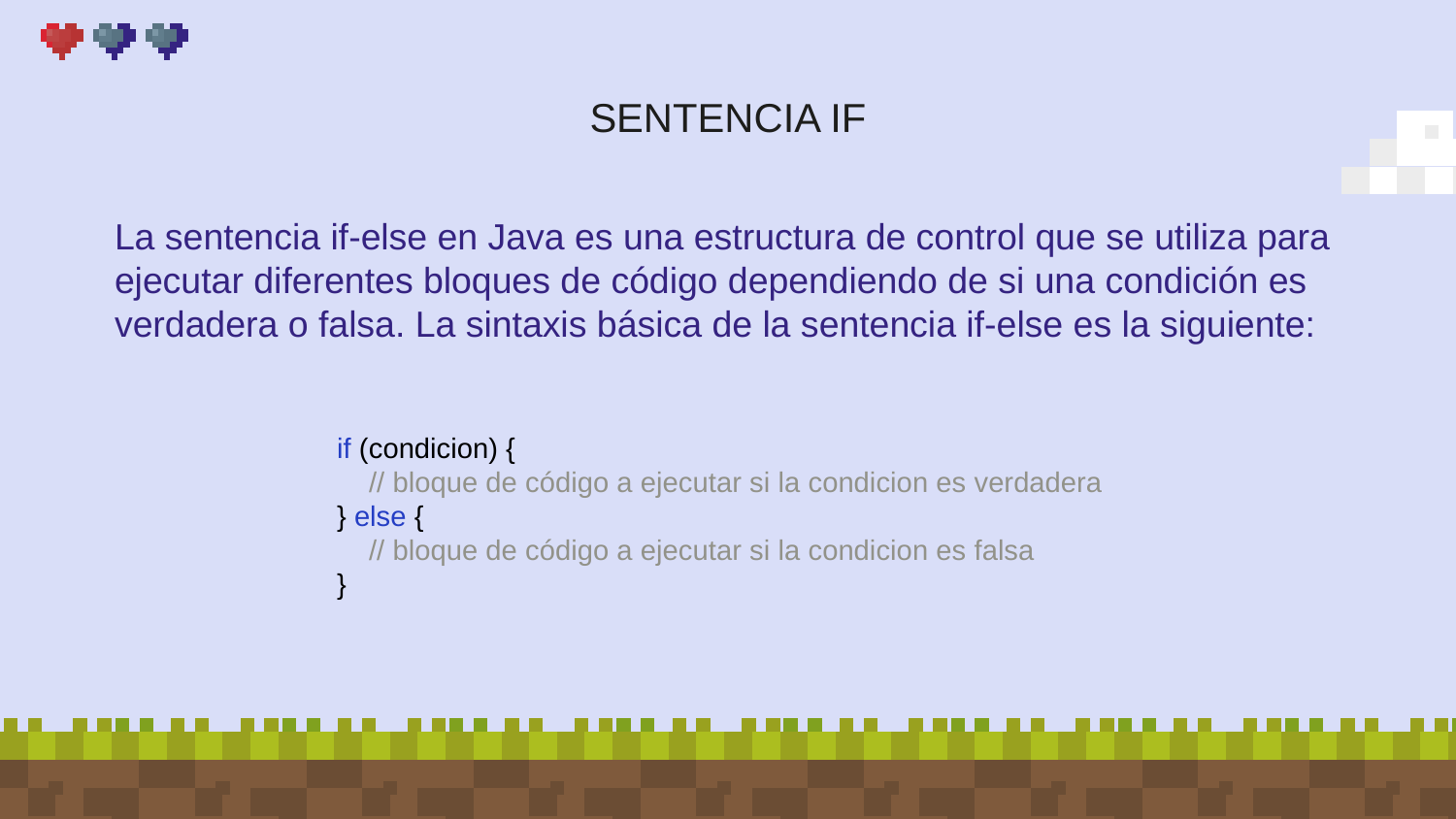

# SENTENCIA IF
La sentencia if-else en Java es una estructura de control que se utiliza para ejecutar diferentes bloques de código dependiendo de si una condición es verdadera o falsa. La sintaxis básica de la sentencia if-else es la siguiente:

if (condicion) {
    // bloque de código a ejecutar si la condicion es verdadera
} else {
    // bloque de código a ejecutar si la condicion es falsa
}